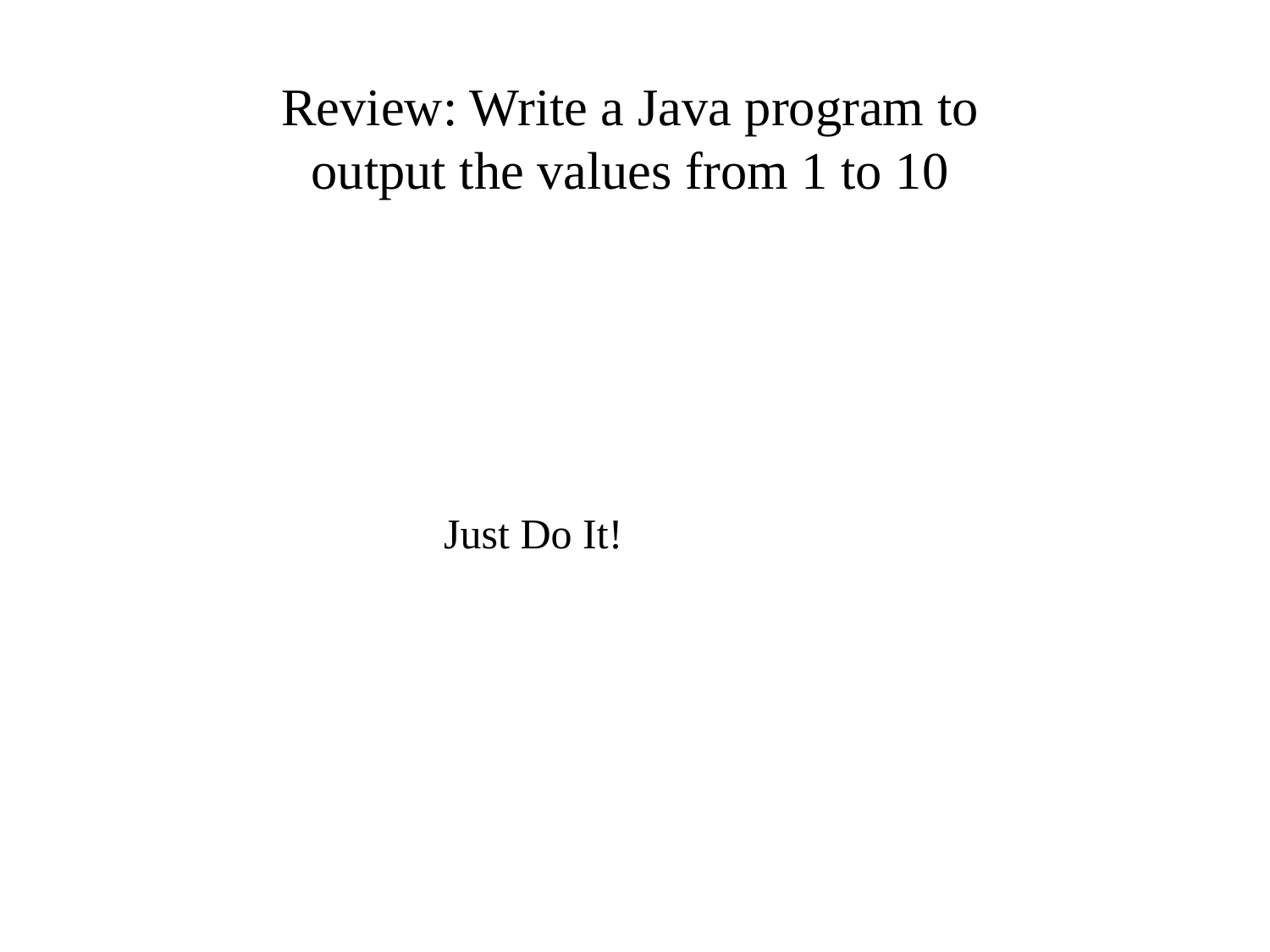

Review: Write a Java program to output the values from 1 to 10
Just Do It!